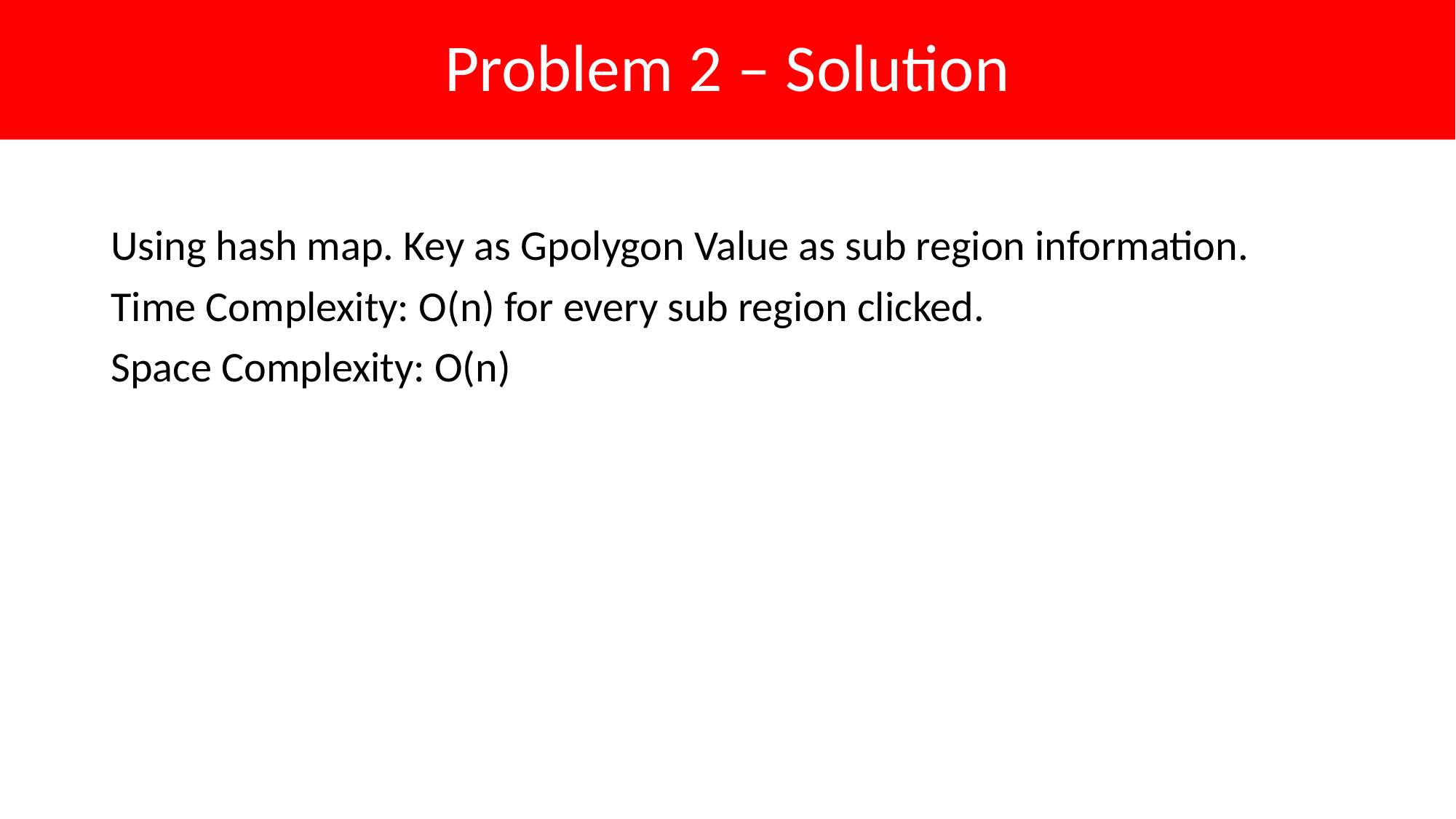

Problem 2 – Solution
Using hash map. Key as Gpolygon Value as sub region information.
Time Complexity: O(n) for every sub region clicked.
Space Complexity: O(n)